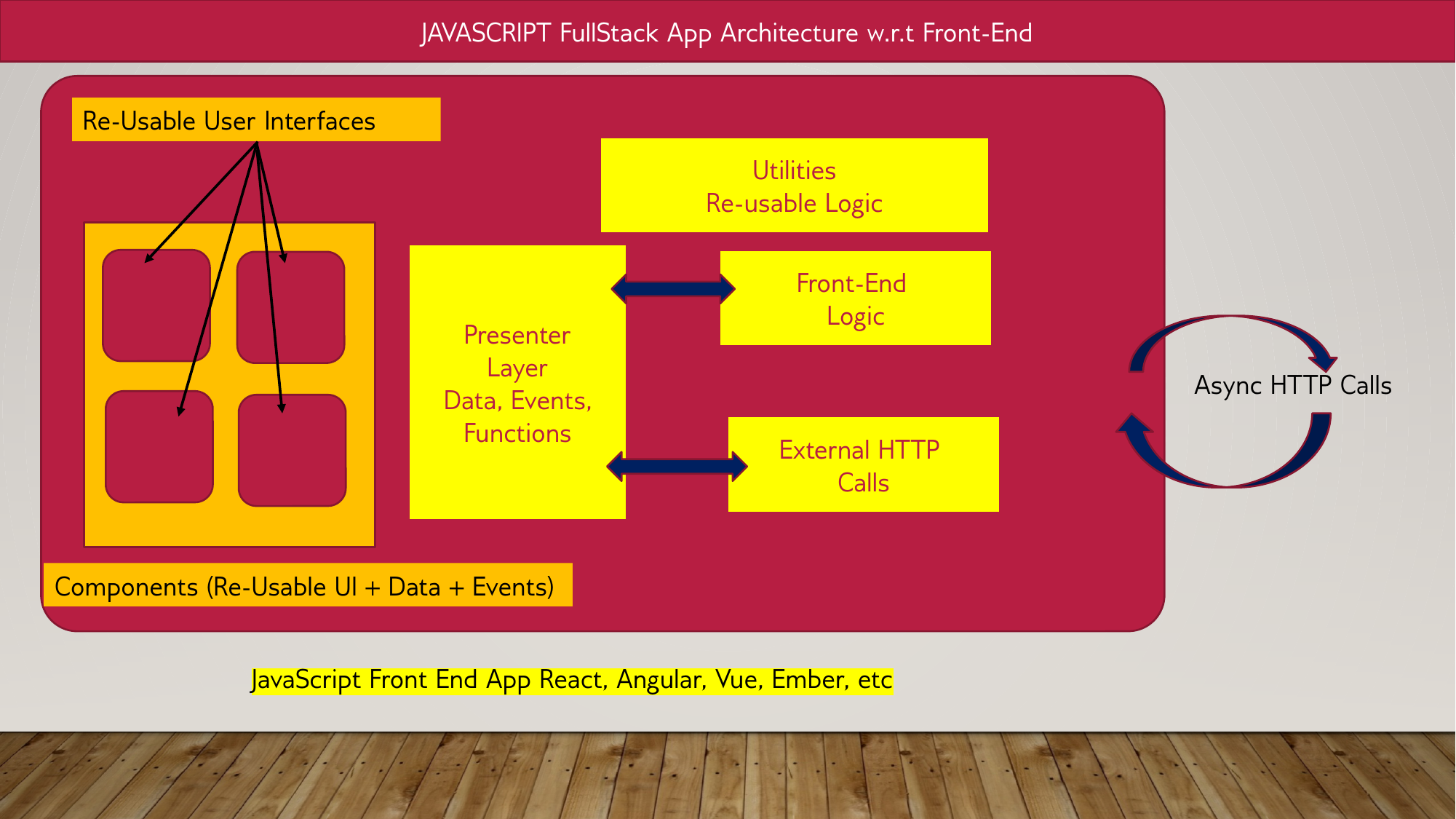

JAVASCRIPT FullStack App Architecture w.r.t Front-End

Re-Usable User Interfaces
Utilities
Re-usable Logic

Presenter
Layer
Data, Events, Functions

Front-End
Logic

Async HTTP Calls

External HTTP
Calls

Components (Re-Usable UI + Data + Events)
JavaScript Front End App React, Angular, Vue, Ember, etc